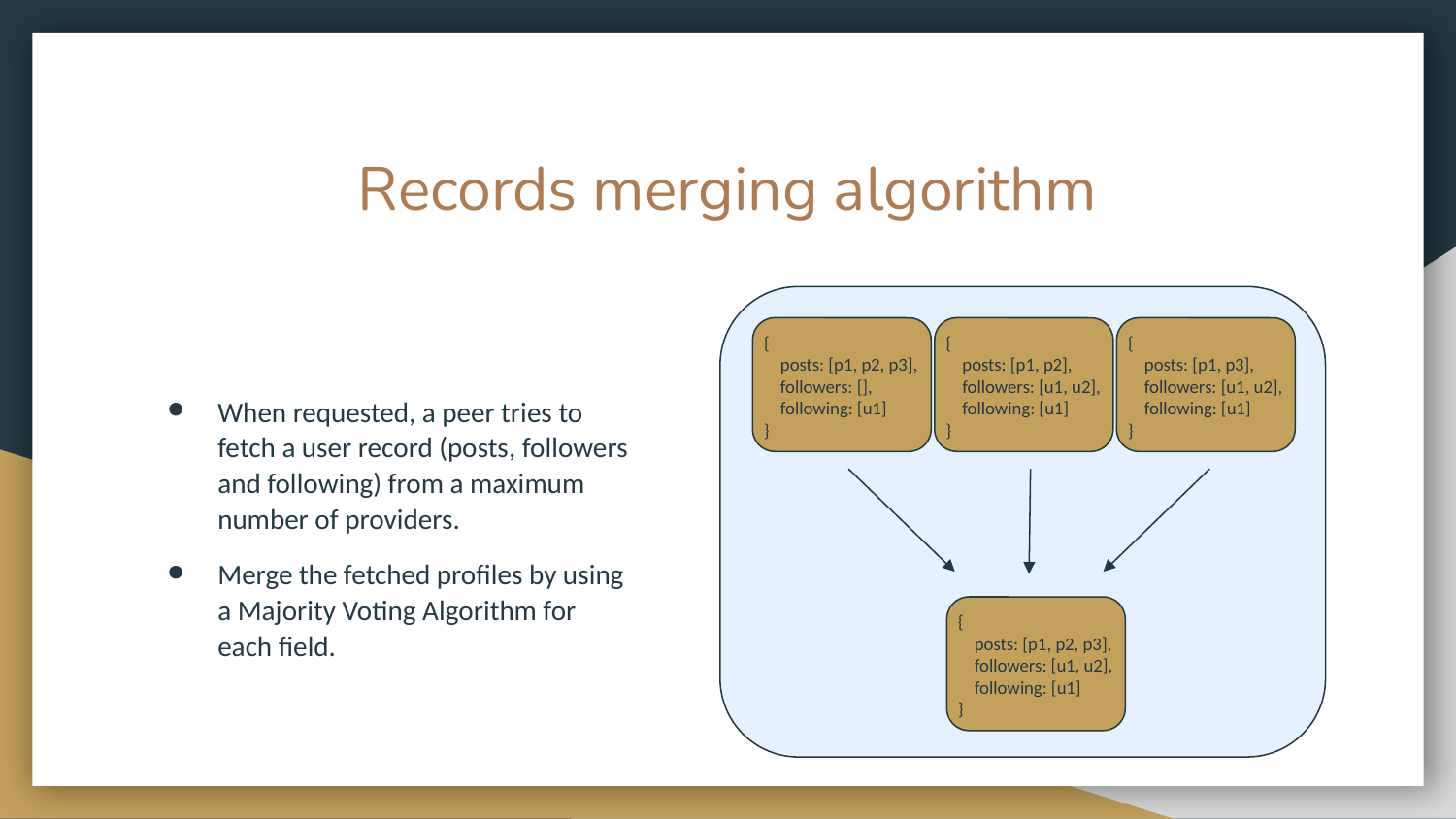

# Records merging algorithm

{
    posts: [p1, p2, p3],
    followers: [],
    following: [u1]
}
{
    posts: [p1, p2],
    followers: [u1, u2],
    following: [u1]
}
{
    posts: [p1, p3],
    followers: [u1, u2],
    following: [u1]
}

When requested, a peer tries to fetch a user record (posts, followers and following) from a maximum number of providers.
Merge the fetched profiles by using a Majority Voting Algorithm for each field.
{
    posts: [p1, p2, p3],
    followers: [u1, u2],
    following: [u1]
}